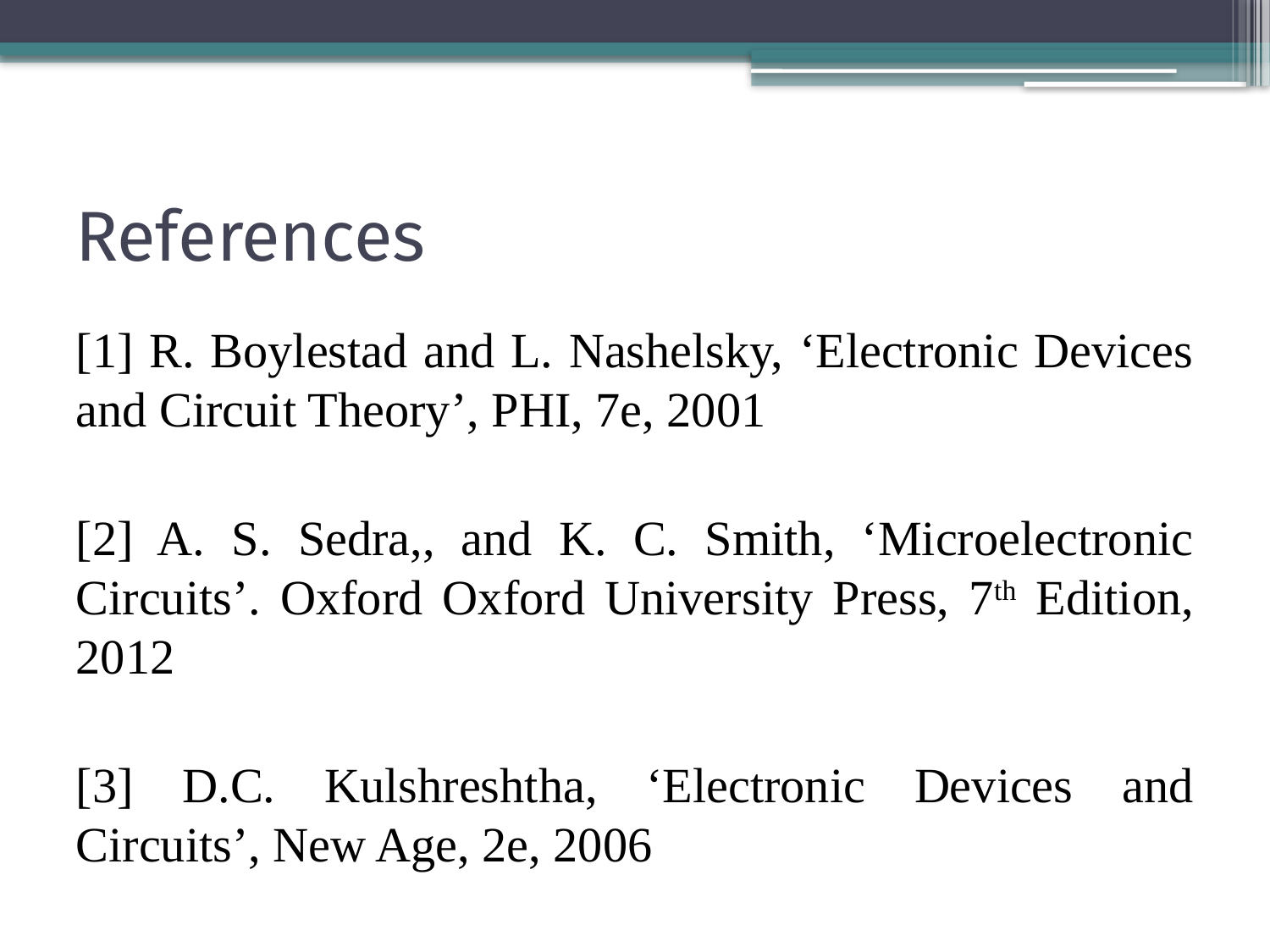

# References
[1] R. Boylestad and L. Nashelsky, ‘Electronic Devices and Circuit Theory’, PHI, 7e, 2001

[2] A. S. Sedra,, and K. C. Smith, ‘Microelectronic Circuits’. Oxford Oxford University Press, 7th Edition, 2012

[3] D.C. Kulshreshtha, ‘Electronic Devices and Circuits’, New Age, 2e, 2006